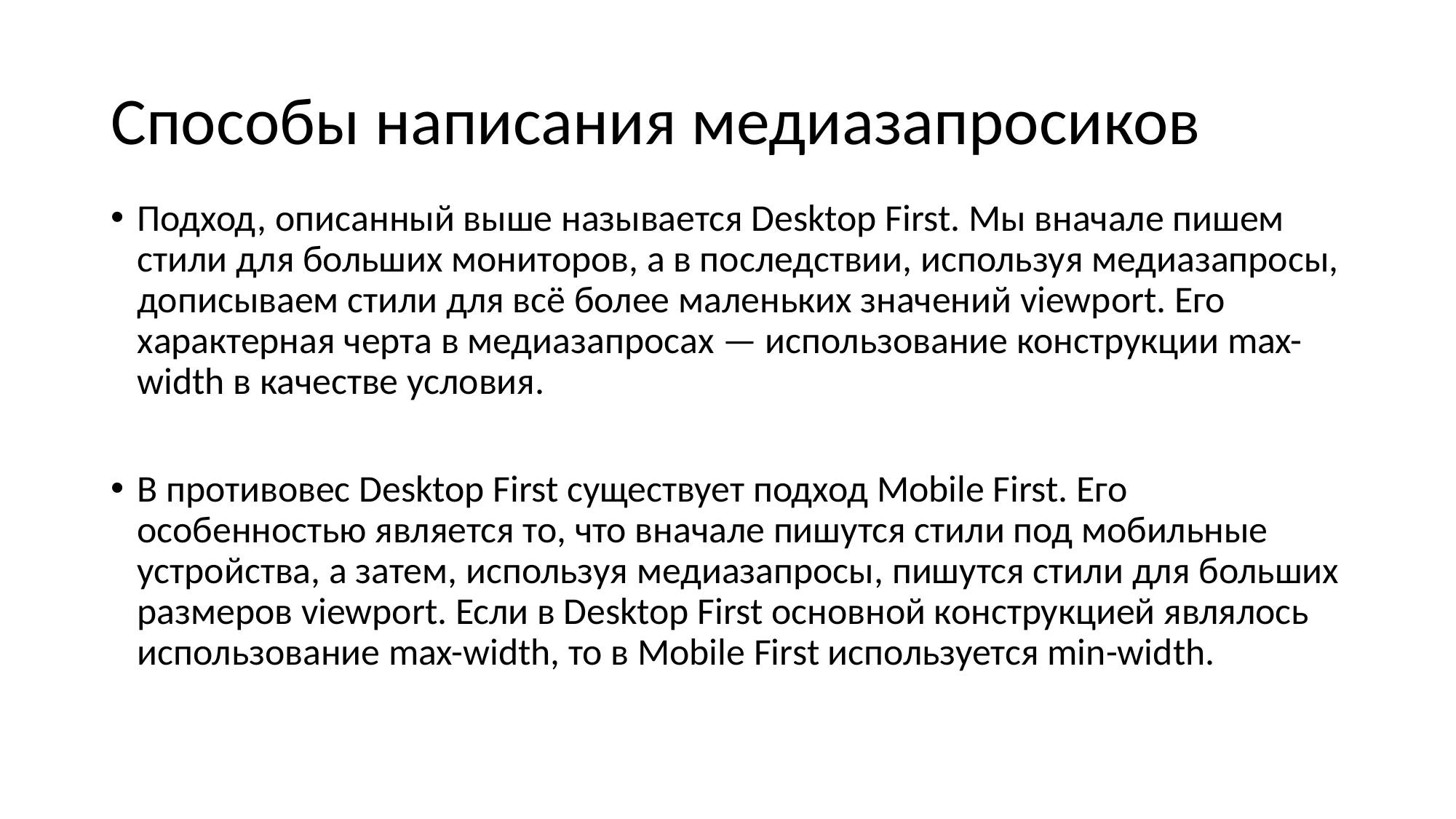

# Способы написания медиазапросиков
Подход, описанный выше называется Desktop First. Мы вначале пишем стили для больших мониторов, а в последствии, используя медиазапросы, дописываем стили для всё более маленьких значений viewport. Его характерная черта в медиазапросах — использование конструкции max-width в качестве условия.

В противовес Desktop First существует подход Mobile First. Его особенностью является то, что вначале пишутся стили под мобильные устройства, а затем, используя медиазапросы, пишутся стили для больших размеров viewport. Если в Desktop First основной конструкцией являлось использование max-width, то в Mobile First используется min-width.